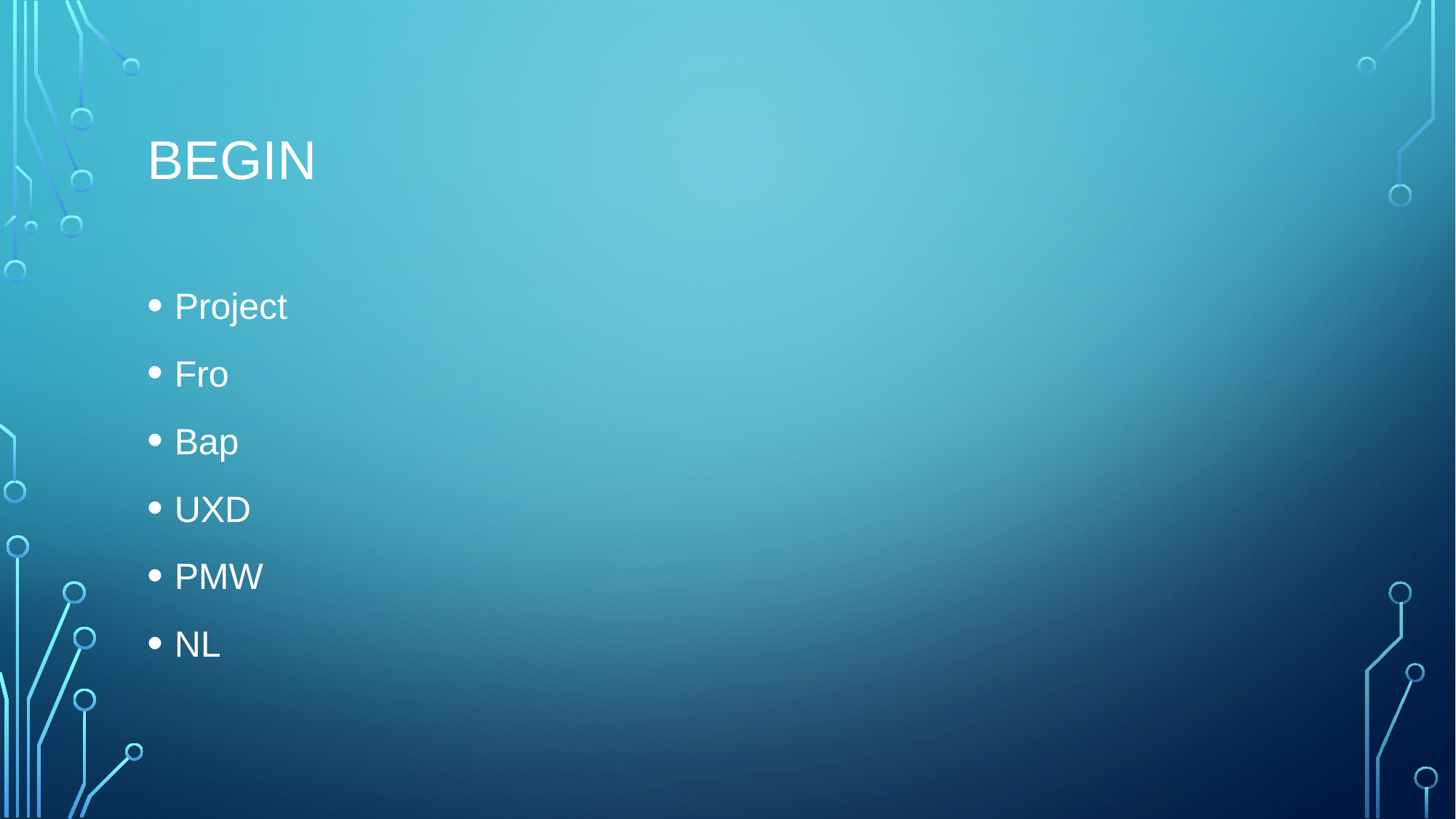

# Begin
Project
Fro
Bap
UXD
PMW
NL